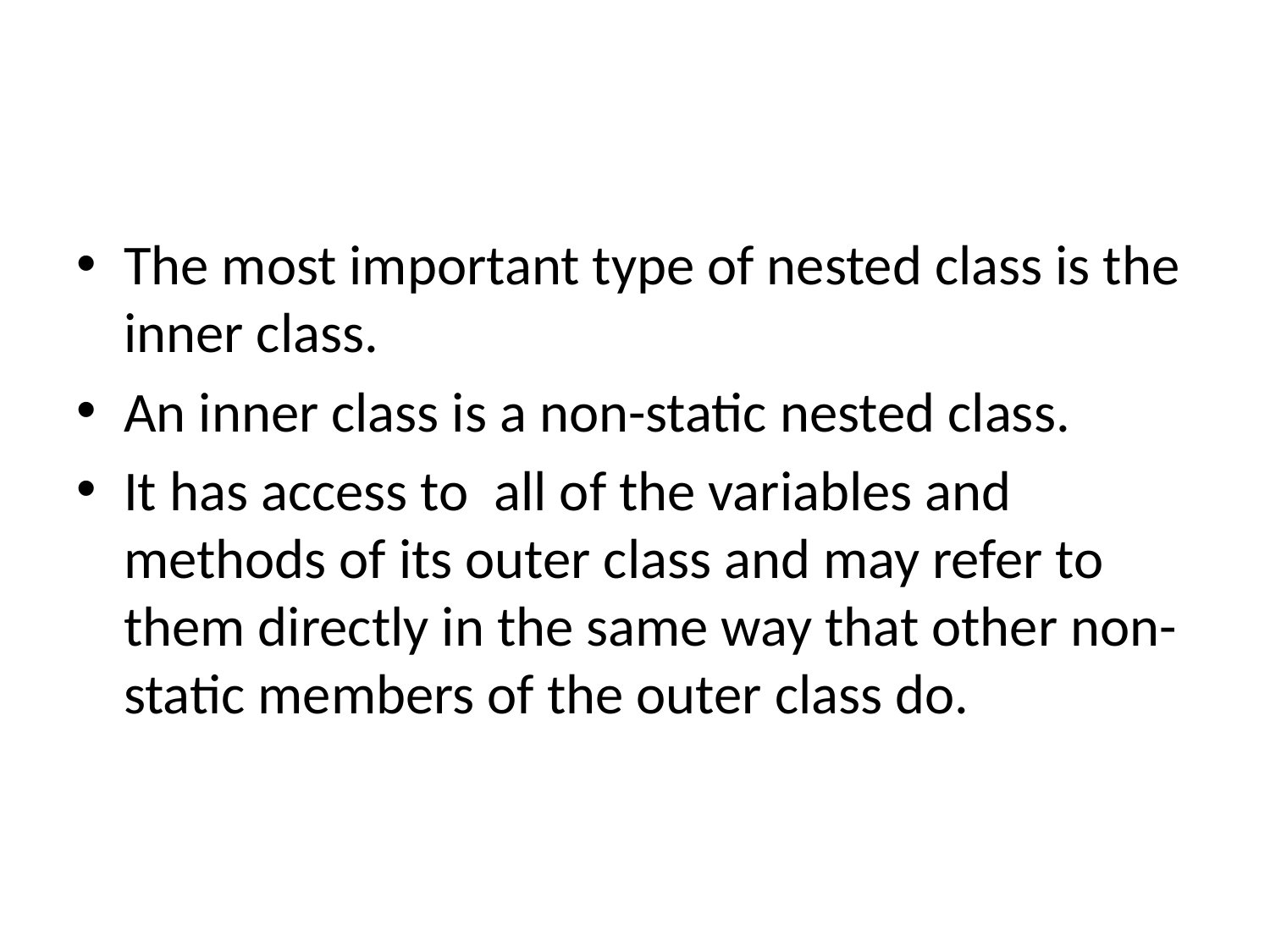

#
The most important type of nested class is the inner class.
An inner class is a non-static nested class.
It has access to  all of the variables and methods of its outer class and may refer to them directly in the same way that other non-static members of the outer class do.